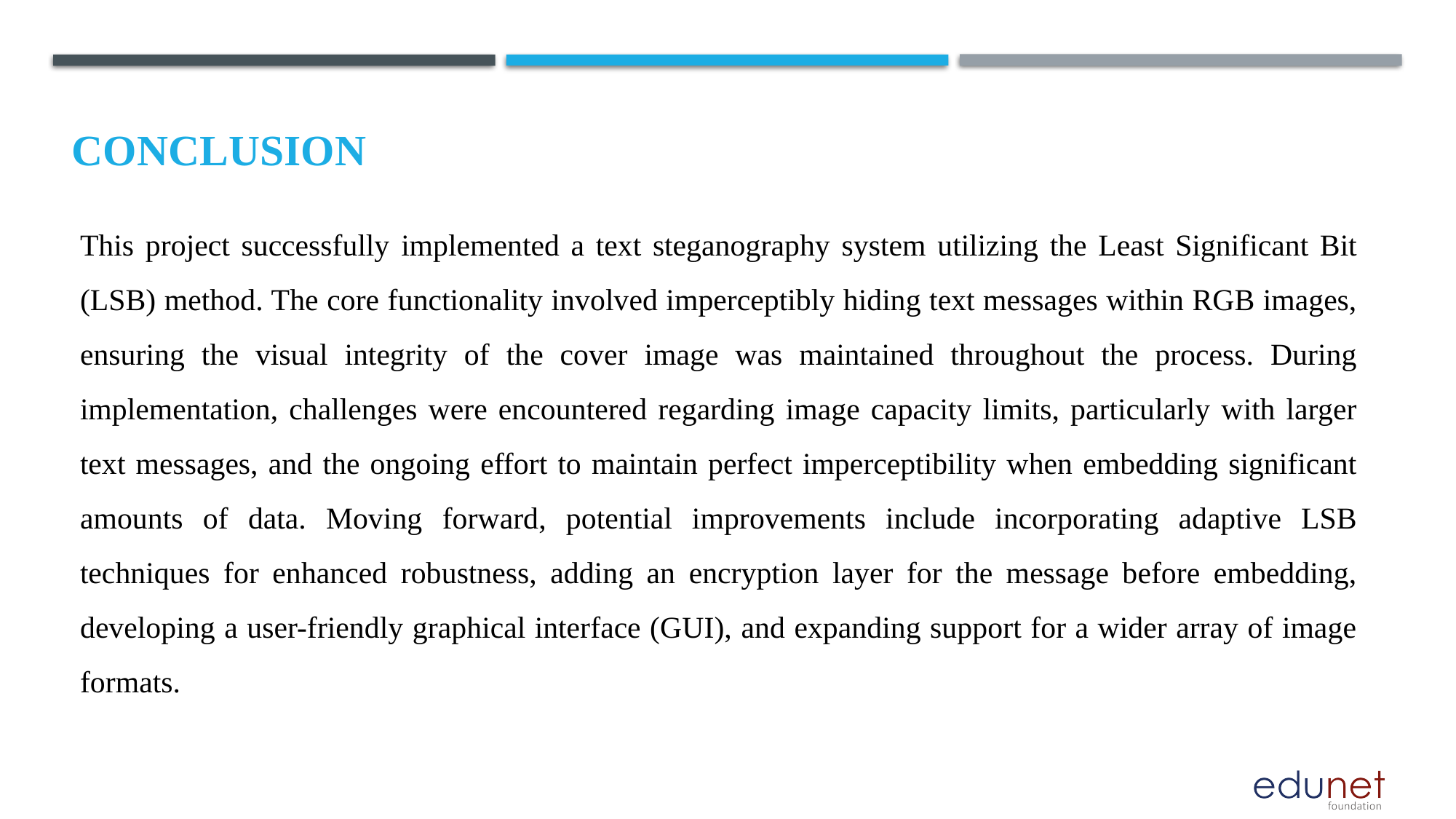

# Conclusion
This project successfully implemented a text steganography system utilizing the Least Significant Bit (LSB) method. The core functionality involved imperceptibly hiding text messages within RGB images, ensuring the visual integrity of the cover image was maintained throughout the process. During implementation, challenges were encountered regarding image capacity limits, particularly with larger text messages, and the ongoing effort to maintain perfect imperceptibility when embedding significant amounts of data. Moving forward, potential improvements include incorporating adaptive LSB techniques for enhanced robustness, adding an encryption layer for the message before embedding, developing a user-friendly graphical interface (GUI), and expanding support for a wider array of image formats.